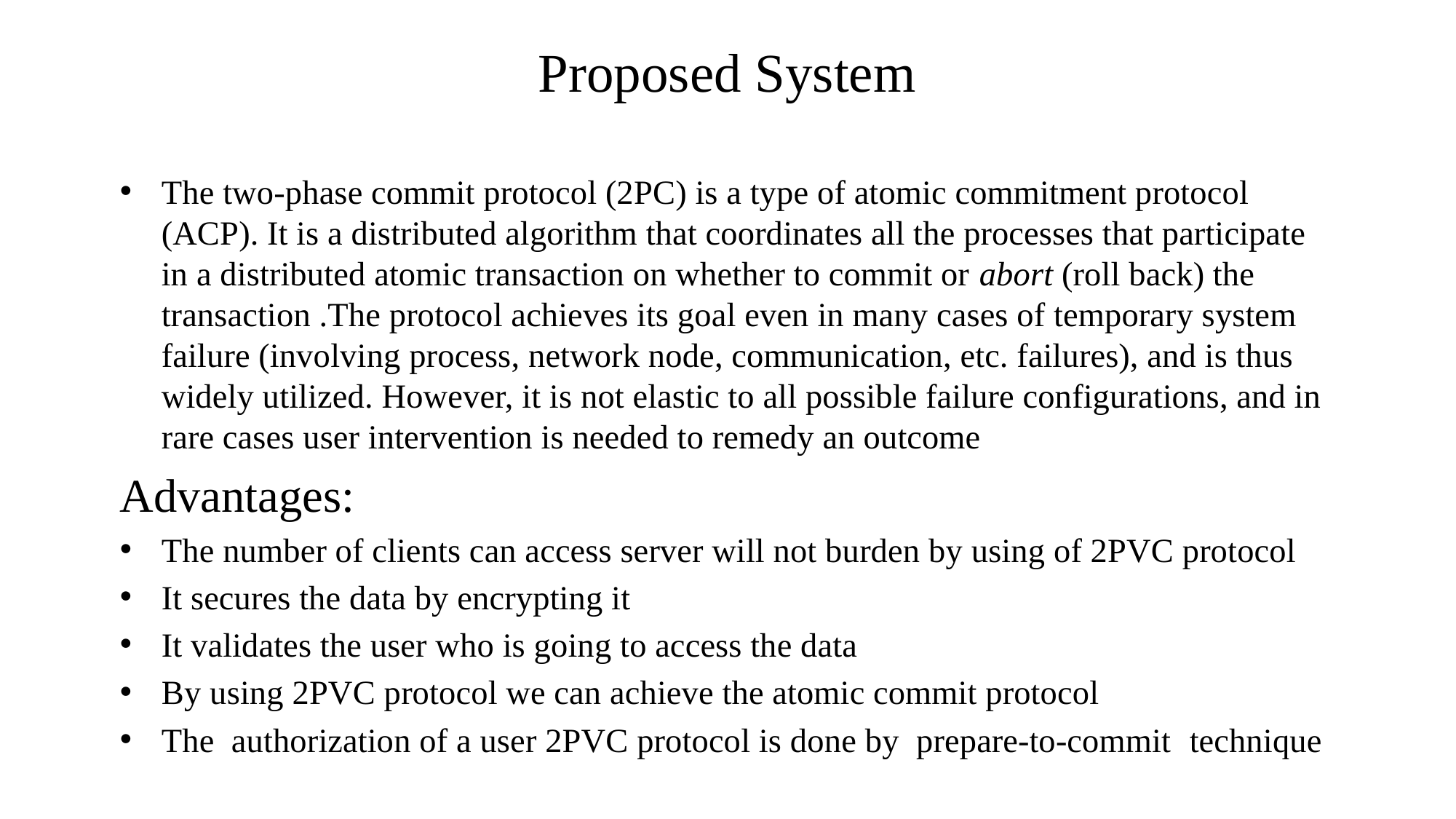

# Proposed System
The two-phase commit protocol (2PC) is a type of atomic commitment protocol (ACP). It is a distributed algorithm that coordinates all the processes that participate in a distributed atomic transaction on whether to commit or abort (roll back) the transaction .The protocol achieves its goal even in many cases of temporary system failure (involving process, network node, communication, etc. failures), and is thus widely utilized. However, it is not elastic to all possible failure configurations, and in rare cases user intervention is needed to remedy an outcome
Advantages:
The number of clients can access server will not burden by using of 2PVC protocol
It secures the data by encrypting it
It validates the user who is going to access the data
By using 2PVC protocol we can achieve the atomic commit protocol
The  authorization of a user 2PVC protocol is done by  prepare-to-commit  technique